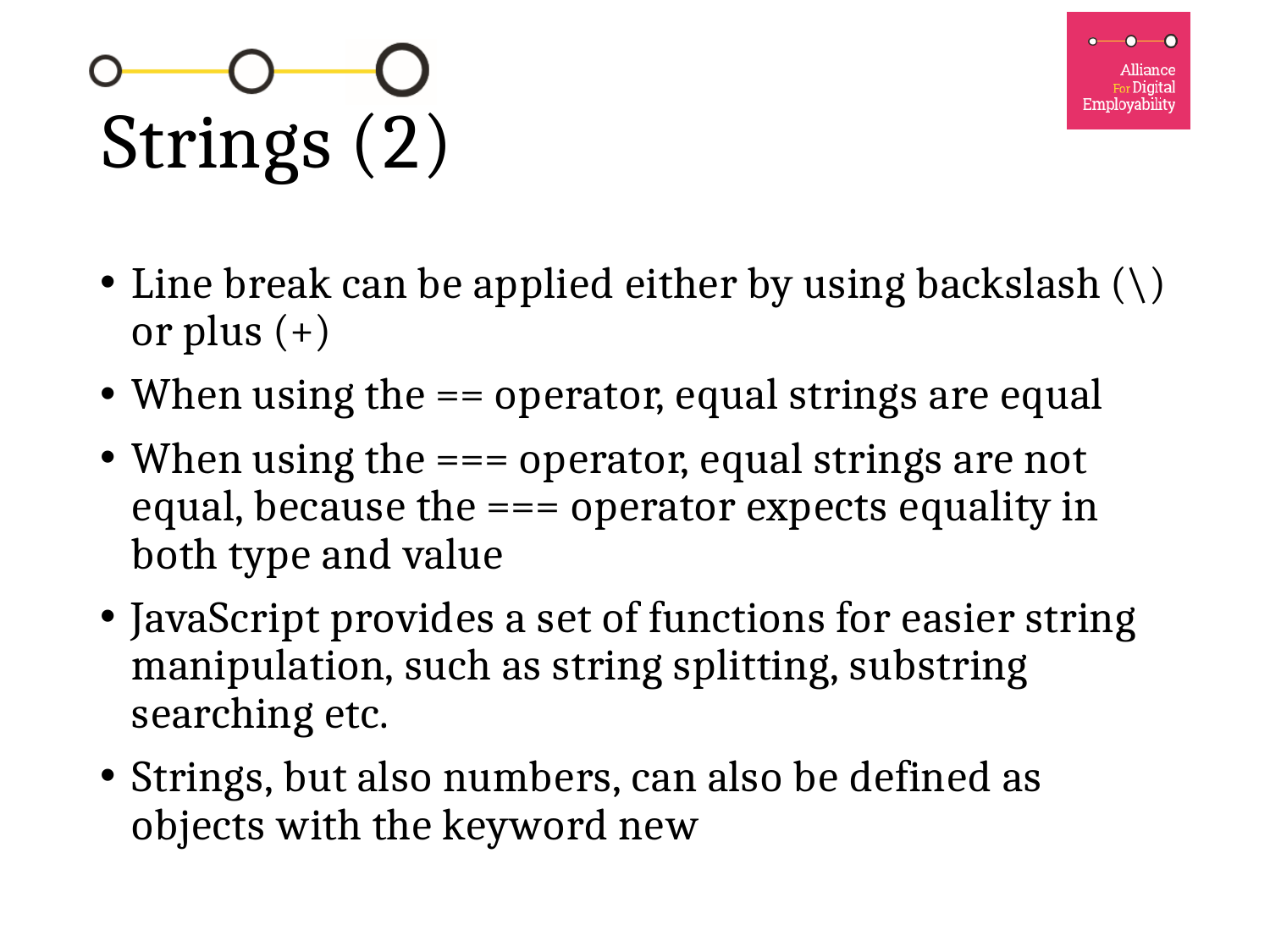

# Strings (2)
Line break can be applied either by using backslash (\) or plus (+)
When using the == operator, equal strings are equal
When using the === operator, equal strings are not equal, because the === operator expects equality in both type and value
JavaScript provides a set of functions for easier string manipulation, such as string splitting, substring searching etc.
Strings, but also numbers, can also be defined as objects with the keyword new